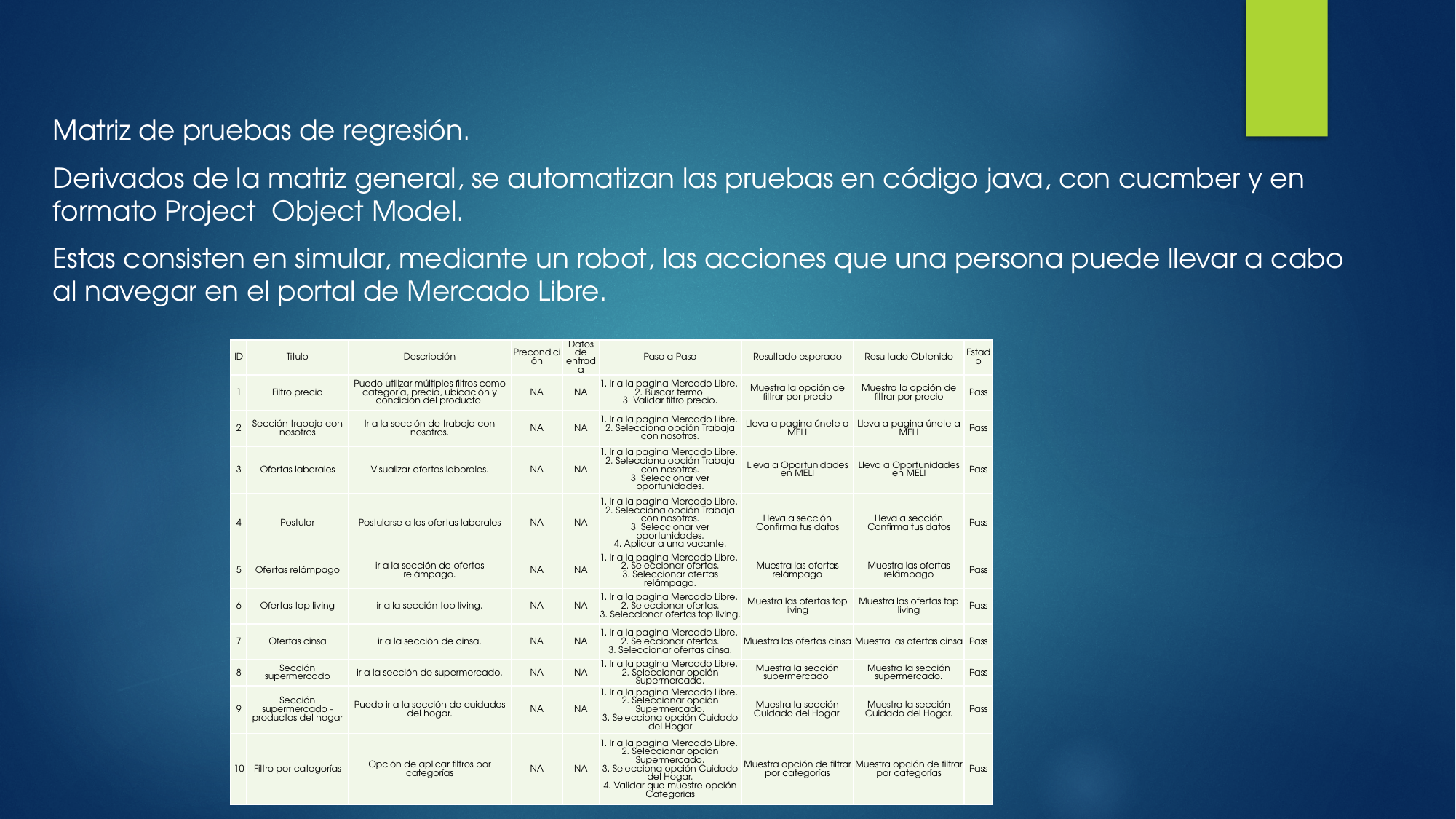

Matriz de pruebas de regresión.
Derivados de la matriz general, se automatizan las pruebas en código java, con cucmber y en formato Project  Object Model.
Estas consisten en simular, mediante un robot, las acciones que una persona puede llevar a cabo al navegar en el portal de Mercado Libre.

| ID | Titulo | Descripción | Precondición | Datos de entrada | Paso a Paso | Resultado esperado | Resultado Obtenido | Estado |
| --- | --- | --- | --- | --- | --- | --- | --- | --- |
| 1 | Filtro precio | Puedo utilizar múltiples filtros como categoría, precio, ubicación y condición del producto. | NA | NA | 1. Ir a la pagina Mercado Libre. 2. Buscar termo. 3. Validar filtro precio. | Muestra la opción de filtrar por precio | Muestra la opción de filtrar por precio | Pass |
| 2 | Sección trabaja con nosotros | Ir a la sección de trabaja con nosotros. | NA | NA | 1. Ir a la pagina Mercado Libre. 2. Selecciona opción Trabaja con nosotros. | Lleva a pagina únete a MELI | Lleva a pagina únete a MELI | Pass |
| 3 | Ofertas laborales | Visualizar ofertas laborales. | NA | NA | 1. Ir a la pagina Mercado Libre. 2. Selecciona opción Trabaja con nosotros. 3. Seleccionar ver oportunidades. | Lleva a Oportunidades en MELI | Lleva a Oportunidades en MELI | Pass |
| 4 | Postular | Postularse a las ofertas laborales | NA | NA | 1. Ir a la pagina Mercado Libre. 2. Selecciona opción Trabaja con nosotros. 3. Seleccionar ver oportunidades. 4. Aplicar a una vacante. | Lleva a sección Confirma tus datos | Lleva a sección Confirma tus datos | Pass |
| 5 | Ofertas relámpago | ir a la sección de ofertas relámpago. | NA | NA | 1. Ir a la pagina Mercado Libre. 2. Seleccionar ofertas. 3. Seleccionar ofertas relámpago. | Muestra las ofertas relámpago | Muestra las ofertas relámpago | Pass |
| 6 | Ofertas top living | ir a la sección top living. | NA | NA | 1. Ir a la pagina Mercado Libre. 2. Seleccionar ofertas. 3. Seleccionar ofertas top living. | Muestra las ofertas top living | Muestra las ofertas top living | Pass |
| 7 | Ofertas cinsa | ir a la sección de cinsa. | NA | NA | 1. Ir a la pagina Mercado Libre. 2. Seleccionar ofertas. 3. Seleccionar ofertas cinsa. | Muestra las ofertas cinsa | Muestra las ofertas cinsa | Pass |
| 8 | Sección supermercado | ir a la sección de supermercado. | NA | NA | 1. Ir a la pagina Mercado Libre. 2. Seleccionar opción Supermercado. | Muestra la sección supermercado. | Muestra la sección supermercado. | Pass |
| 9 | Sección supermercado - productos del hogar | Puedo ir a la sección de cuidados del hogar. | NA | NA | 1. Ir a la pagina Mercado Libre. 2. Seleccionar opción Supermercado. 3. Selecciona opción Cuidado del Hogar | Muestra la sección Cuidado del Hogar. | Muestra la sección Cuidado del Hogar. | Pass |
| 10 | Filtro por categorías | Opción de aplicar filtros por categorías | NA | NA | 1. Ir a la pagina Mercado Libre. 2. Seleccionar opción Supermercado. 3. Selecciona opción Cuidado del Hogar. 4. Validar que muestre opción Categorías | Muestra opción de filtrar por categorías | Muestra opción de filtrar por categorías | Pass |